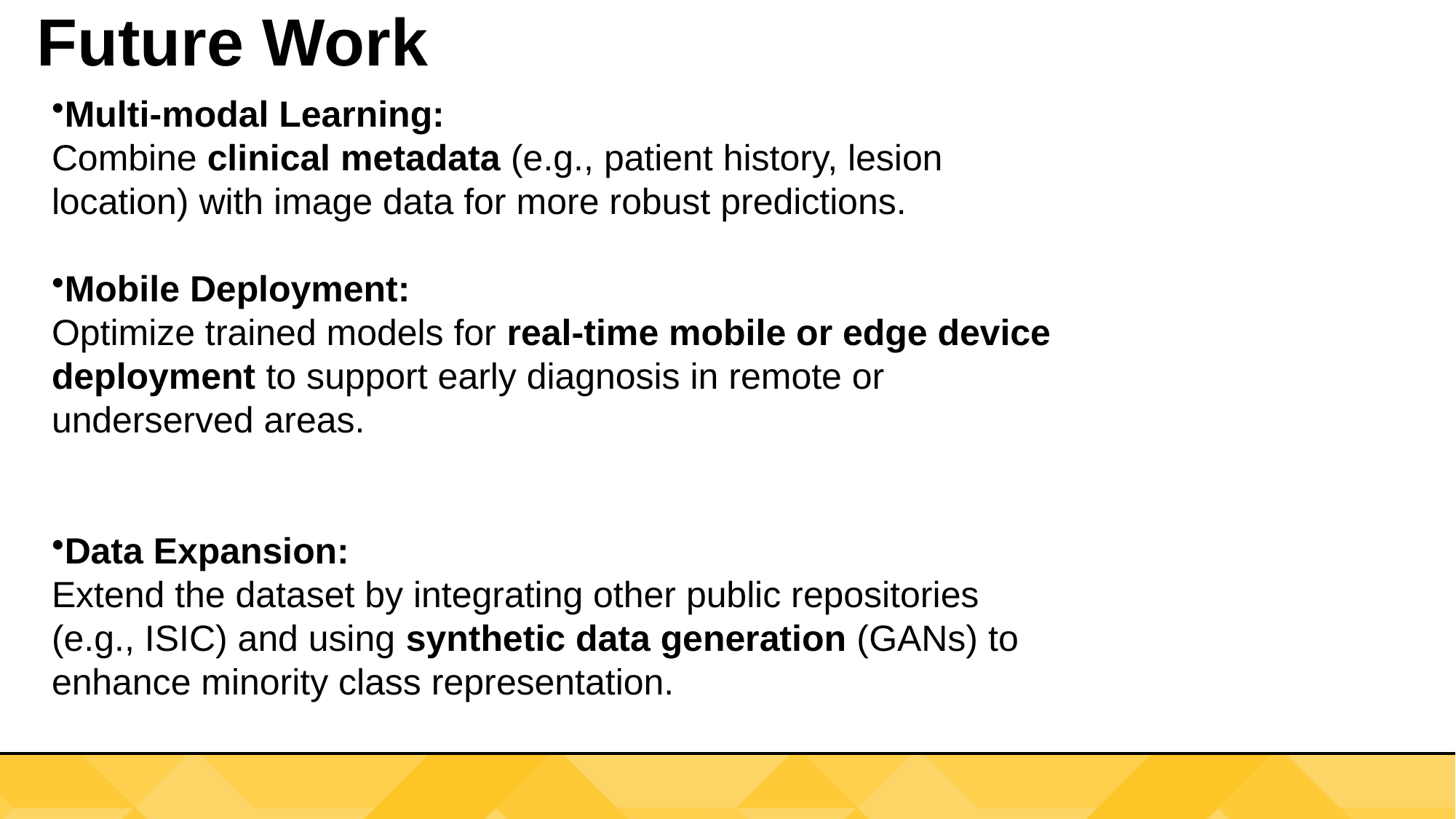

# Future Work
Multi-modal Learning:
Combine clinical metadata (e.g., patient history, lesion location) with image data for more robust predictions.

Mobile Deployment:
Optimize trained models for real-time mobile or edge device deployment to support early diagnosis in remote or underserved areas.

Data Expansion:
Extend the dataset by integrating other public repositories (e.g., ISIC) and using synthetic data generation (GANs) to enhance minority class representation.